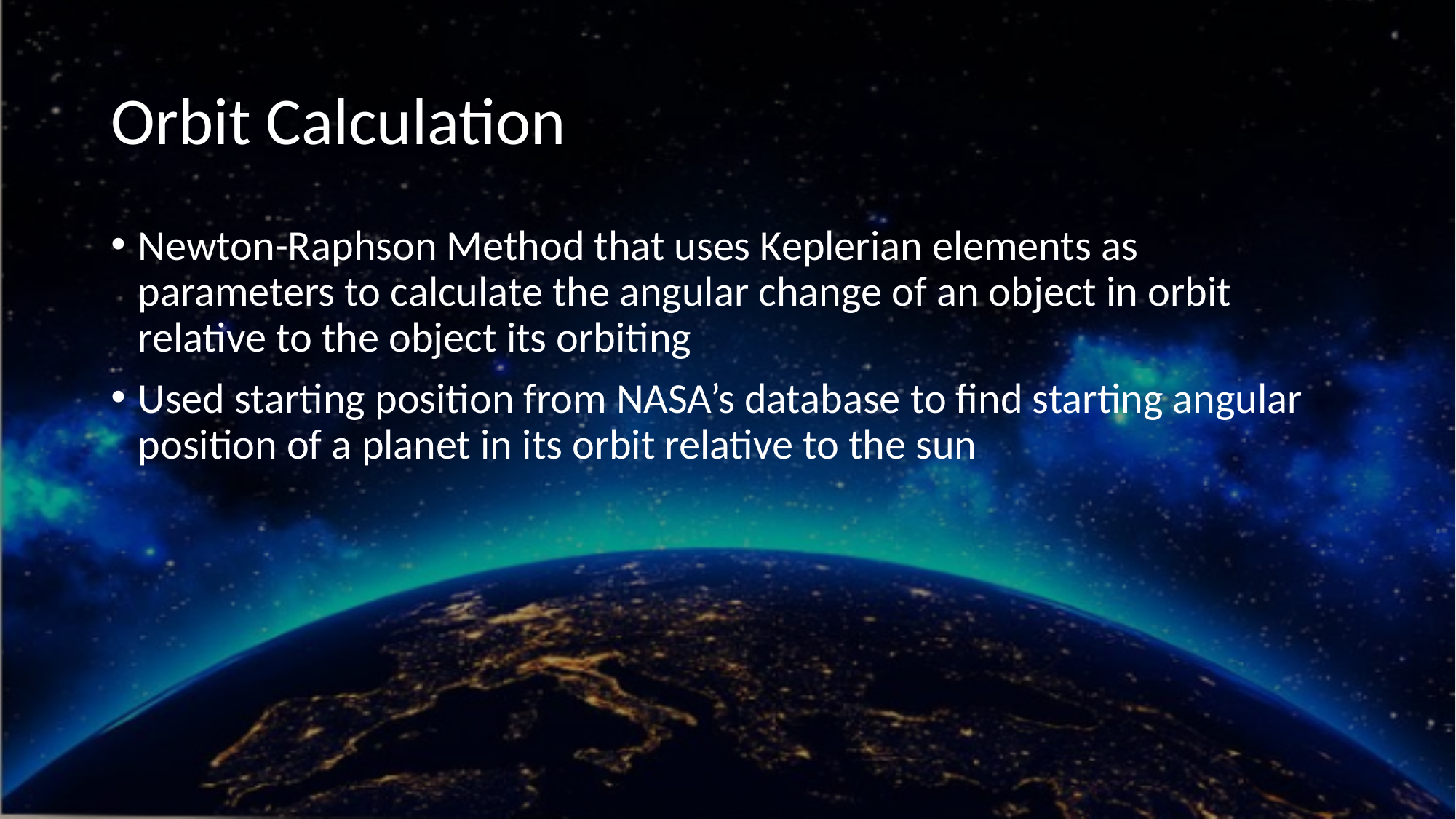

# Orbit Calculation
Newton-Raphson Method that uses Keplerian elements as parameters to calculate the angular change of an object in orbit relative to the object its orbiting
Used starting position from NASA’s database to find starting angular position of a planet in its orbit relative to the sun